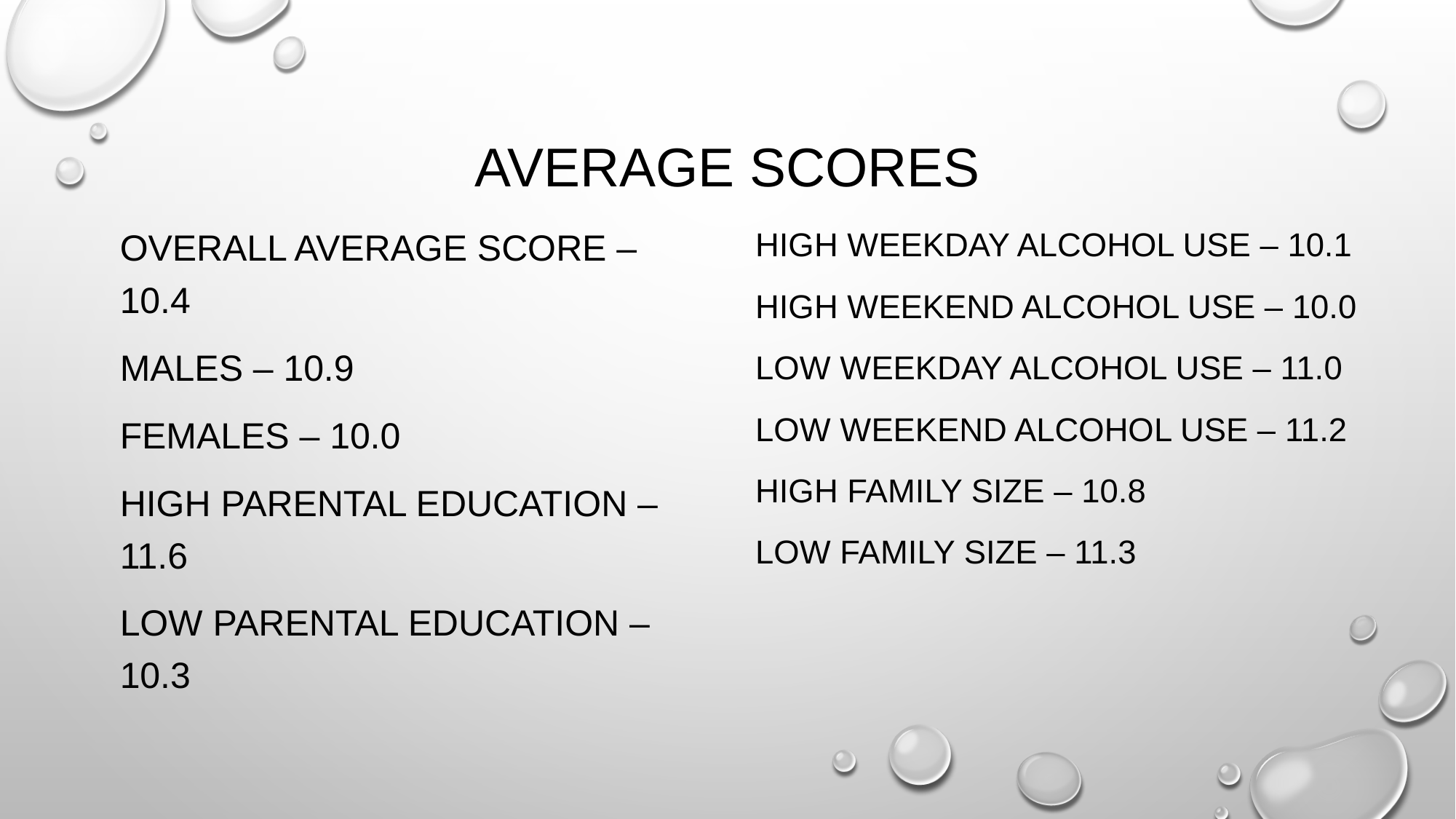

# Average scores
Overall average score – 10.4
Males – 10.9
Females – 10.0
High Parental education – 11.6
Low parental education – 10.3

High weekday alcohol use – 10.1
High weekend alcohol use – 10.0
LOW weekday alcohol use – 11.0
LOW weekend alcohol use – 11.2
High family size – 10.8
Low family size – 11.3